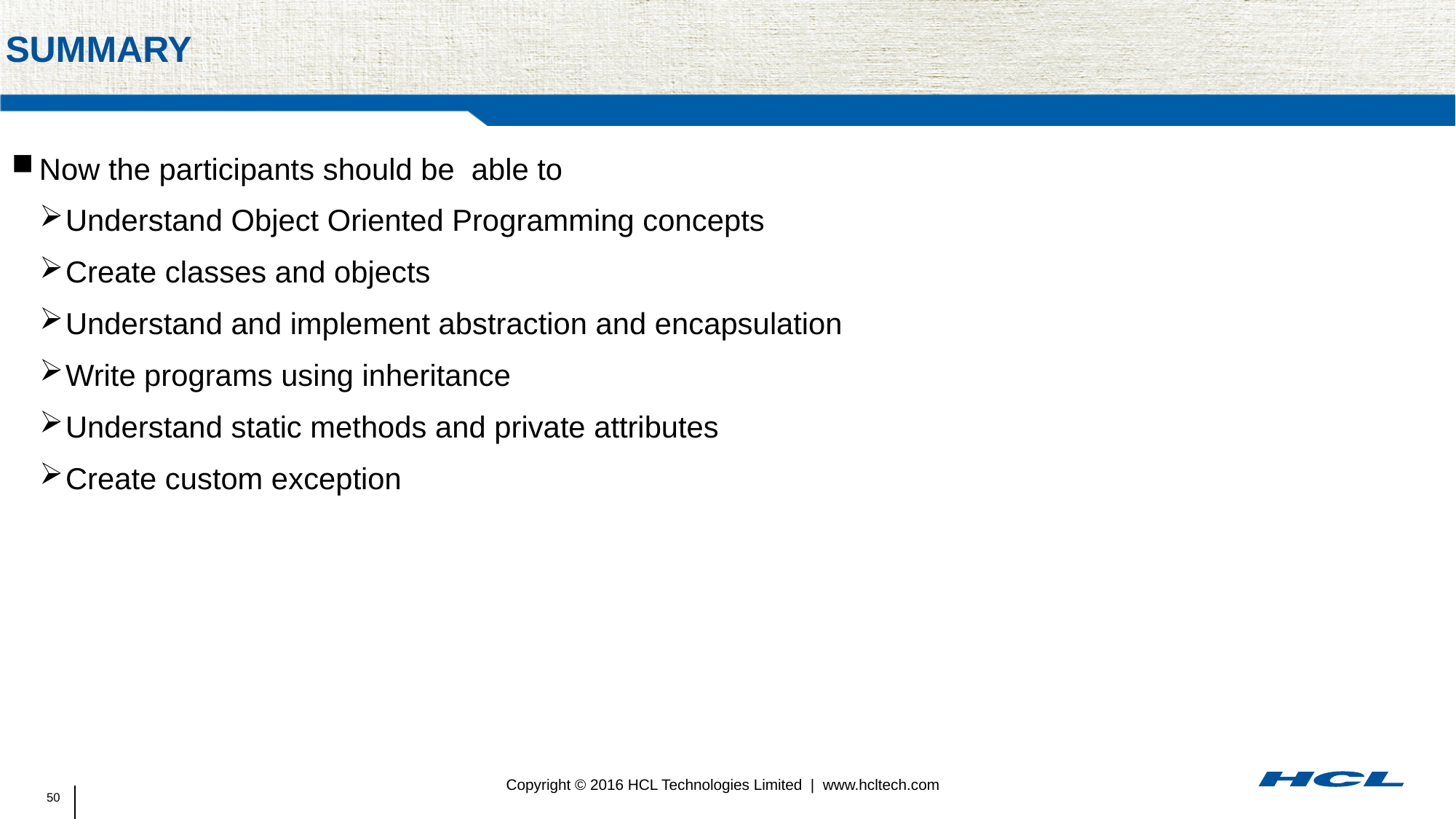

# summary
Now the participants should be  able to
Understand Object Oriented Programming concepts
Create classes and objects
Understand and implement abstraction and encapsulation
Write programs using inheritance
Understand static methods and private attributes
Create custom exception